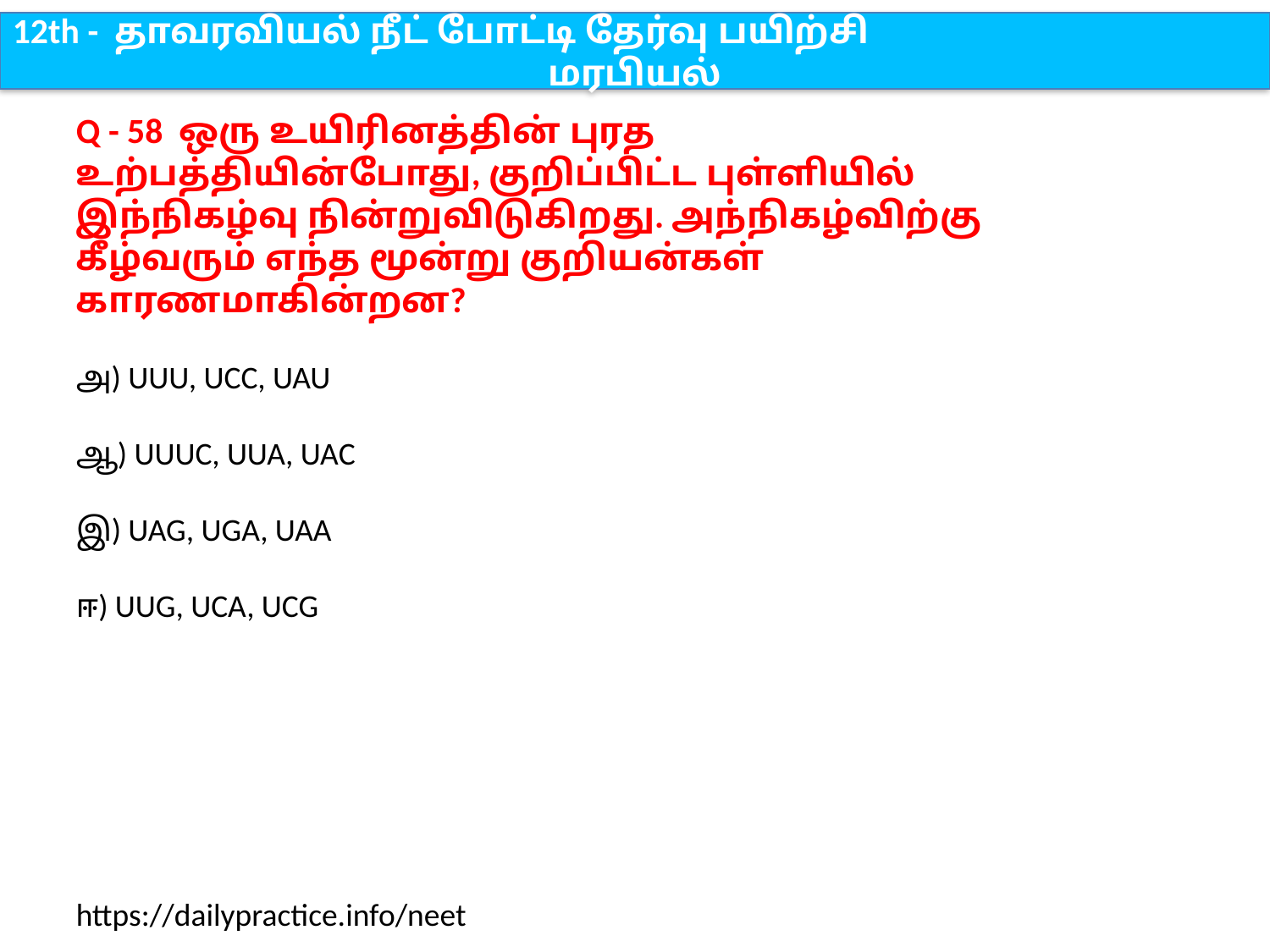

12th -  தாவரவியல் நீட் போட்டி தேர்வு பயிற்சி
மரபியல்

Q - 58  ஒரு உயிரினத்தின் புரத உற்பத்தியின்போது, குறிப்பிட்ட புள்ளியில் இந்நிகழ்வு நின்றுவிடுகிறது. அந்நிகழ்விற்கு கீழ்வரும் எந்த மூன்று குறியன்கள் காரணமாகின்றன?

அ) UUU, UCC, UAU

ஆ) UUUC, UUA, UAC

இ) UAG, UGA, UAA

ஈ) UUG, UCA, UCG
https://dailypractice.info/neet